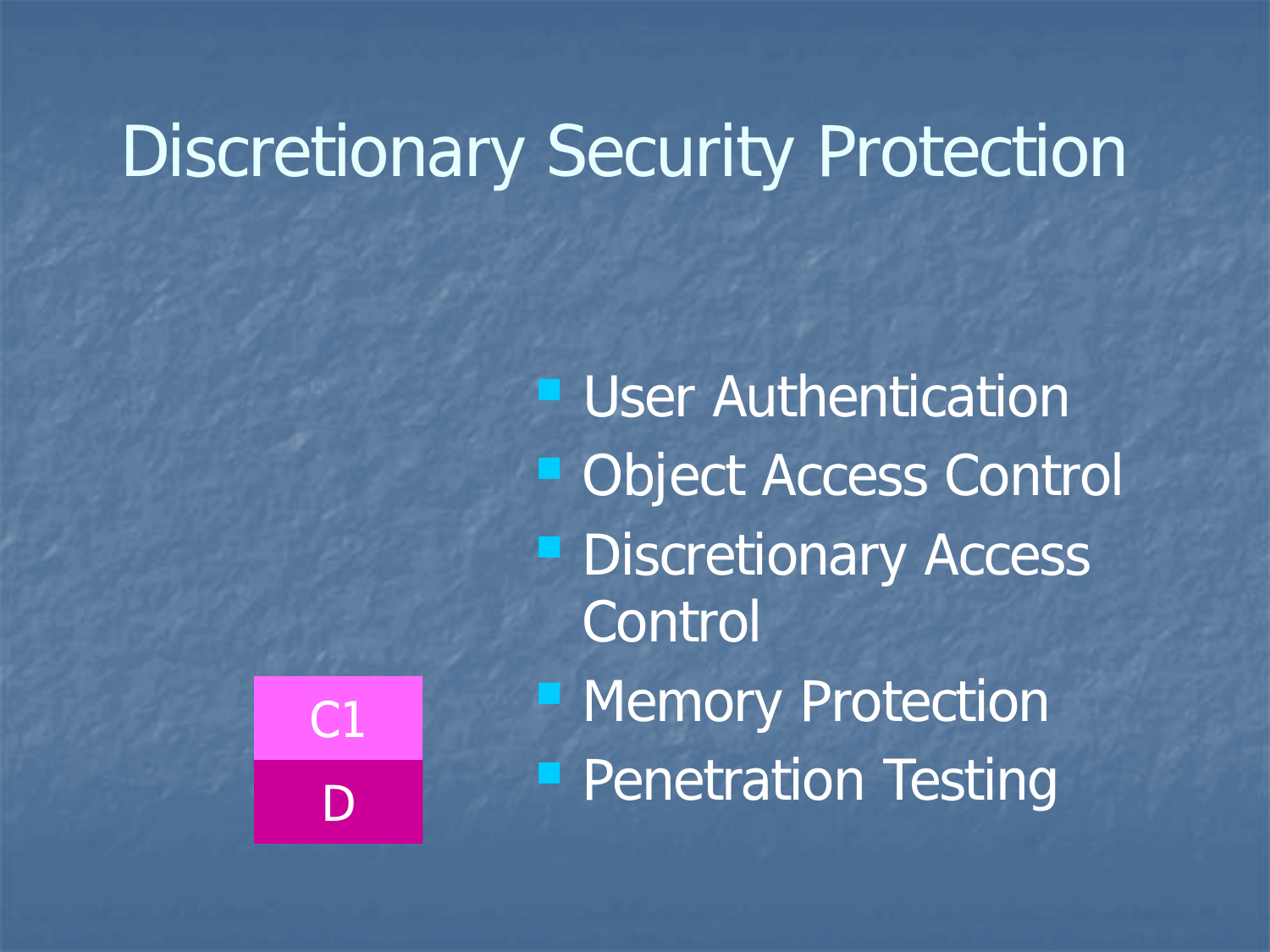

# Discretionary Security Protection

User Authentication
Object Access Control
Discretionary Access Control
Memory Protection
Penetration Testing
C1
D